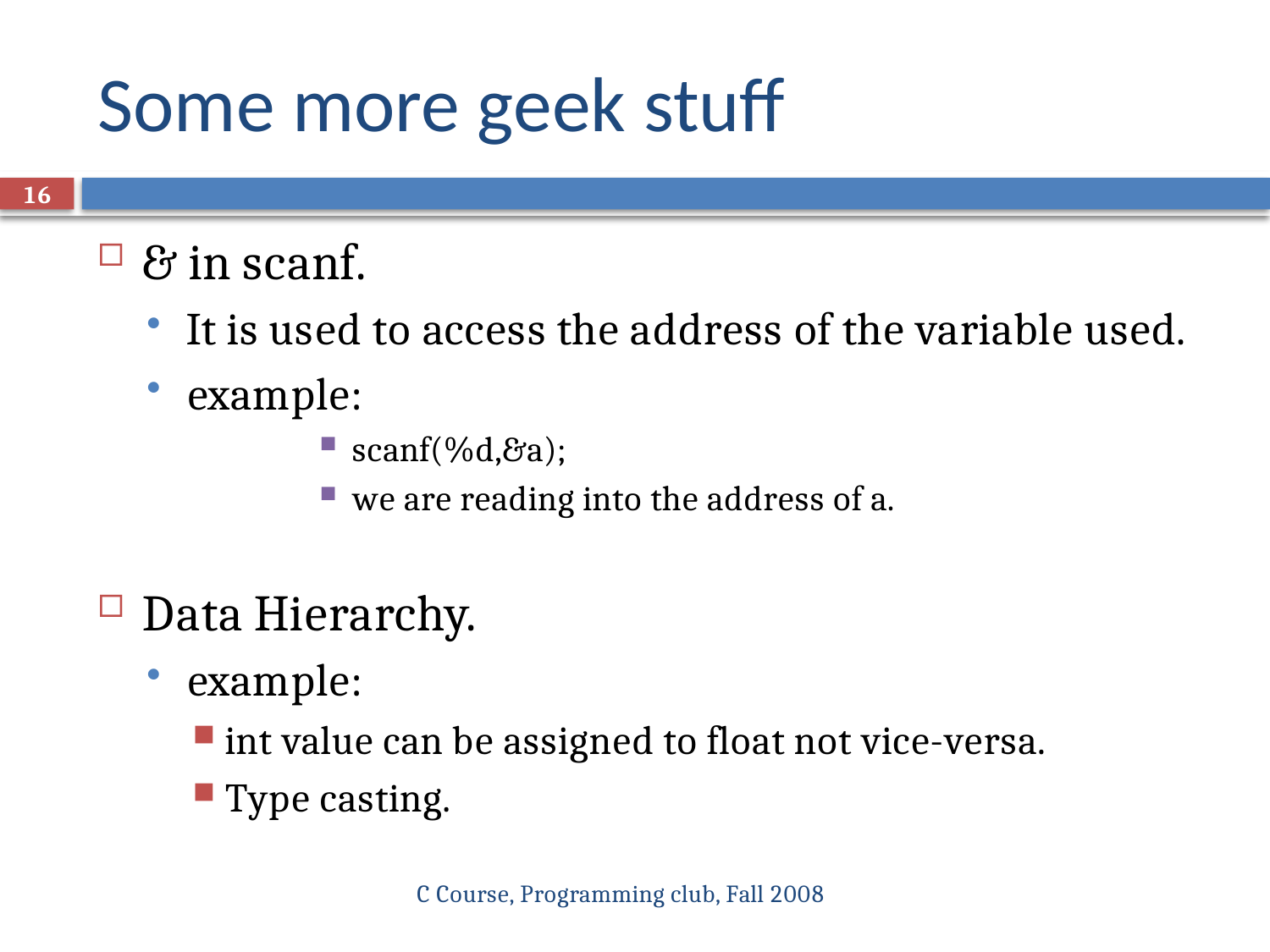

# Some more geek stuff
16
& in scanf.
It is used to access the address of the variable used.
example:
scanf(%d,&a);
we are reading into the address of a.

Data Hierarchy.
example:
int value can be assigned to float not vice-versa.
Type casting.

C Course, Programming club, Fall 2008